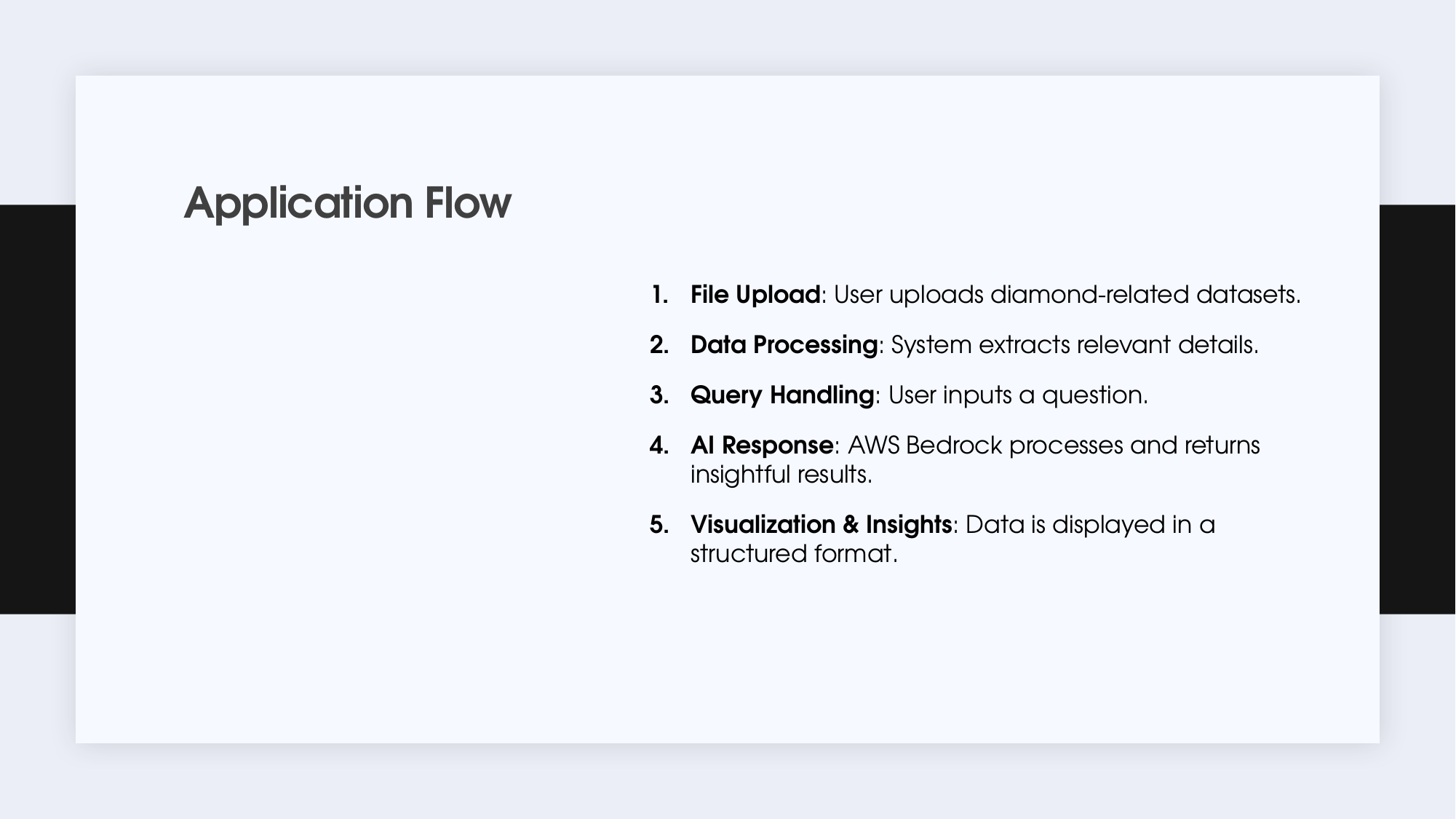

# Application Flow
File Upload: User uploads diamond-related datasets.
Data Processing: System extracts relevant details.
Query Handling: User inputs a question.
AI Response: AWS Bedrock processes and returns insightful results.
Visualization & Insights: Data is displayed in a structured format.